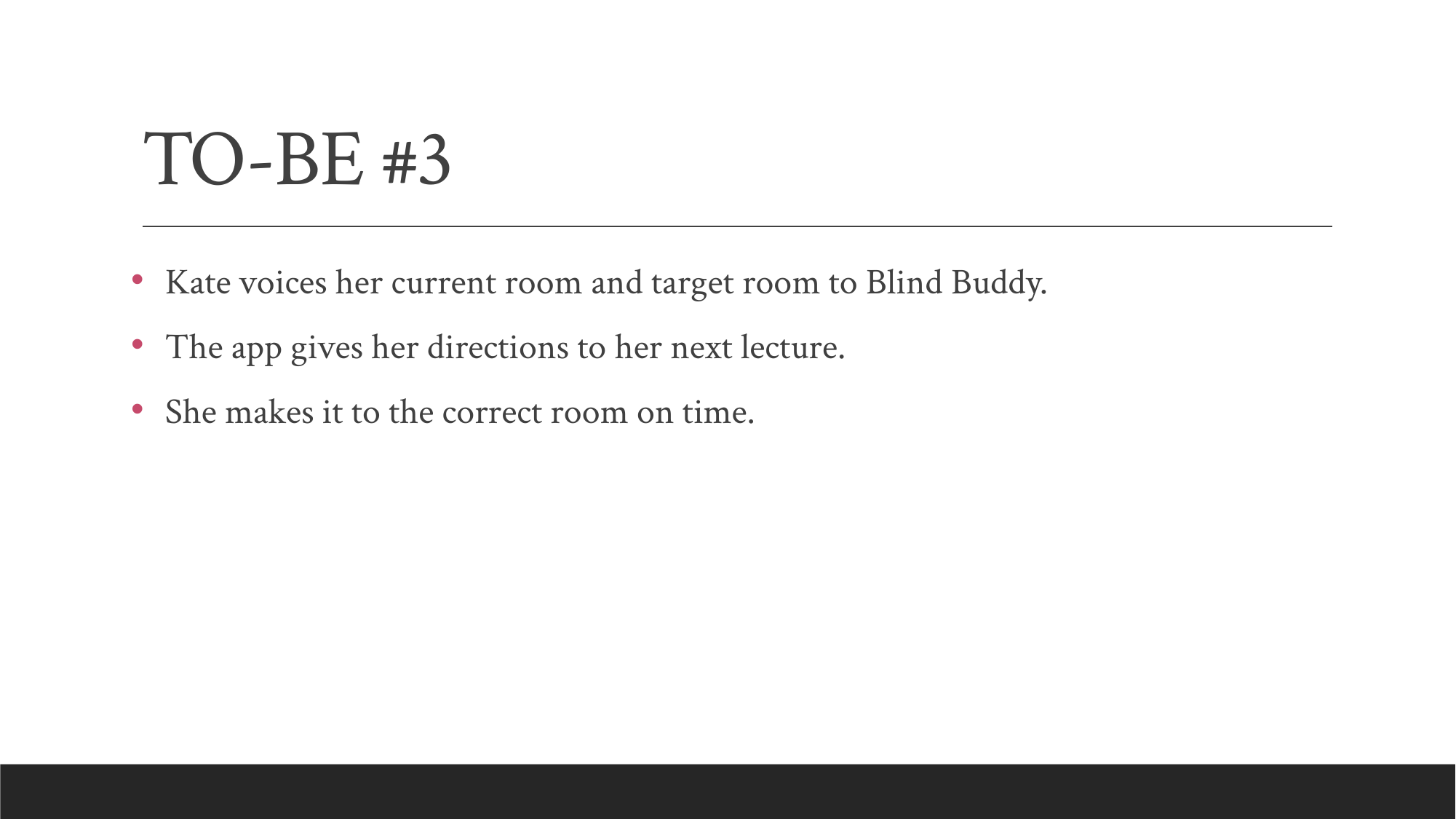

# TO-BE #3
Kate voices her current room and target room to Blind Buddy.
The app gives her directions to her next lecture.
She makes it to the correct room on time.